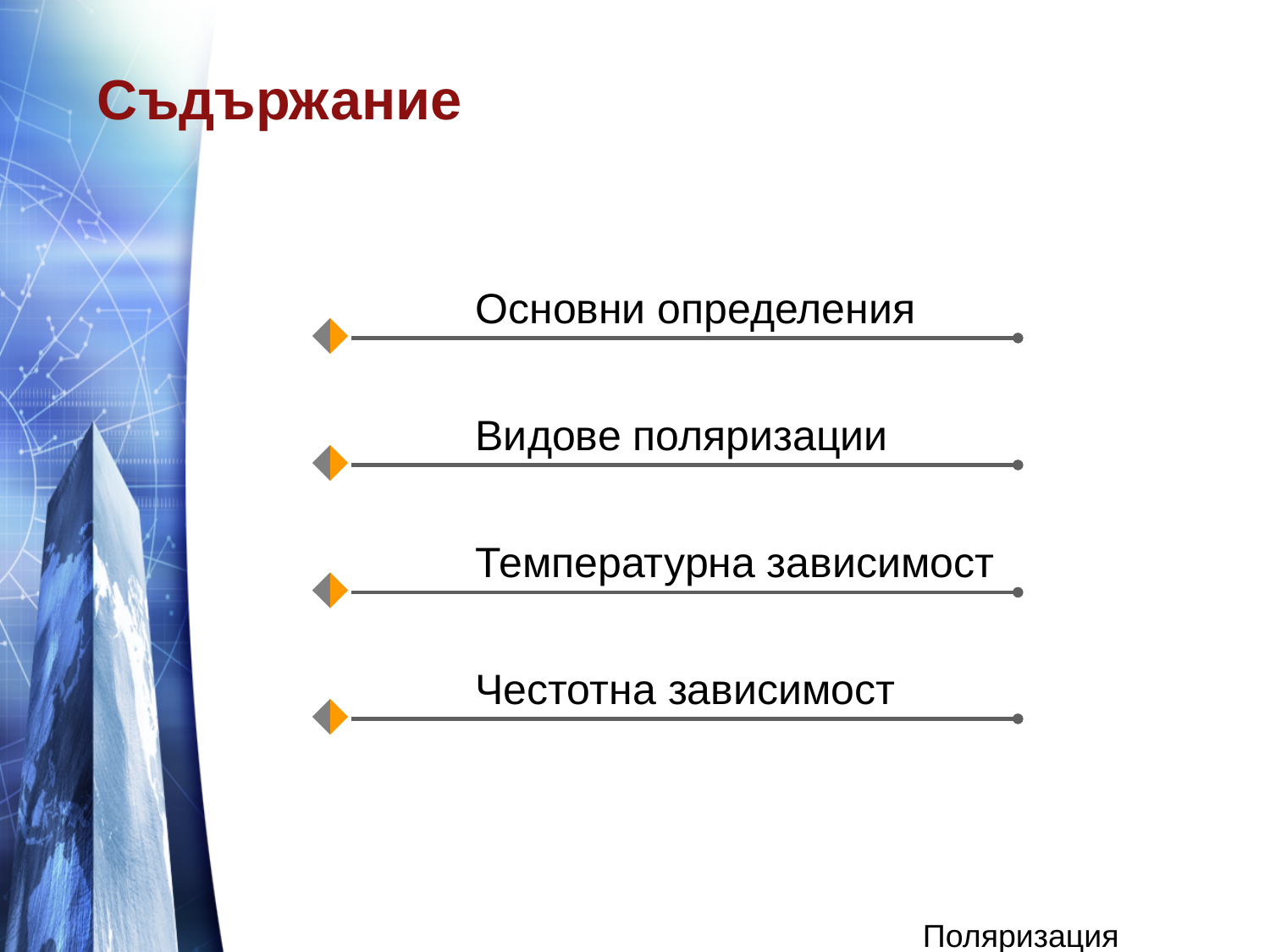

# Съдържание

Основни определения

Видове поляризации

Температурна зависимост

Честотна зависимост

Поляризация